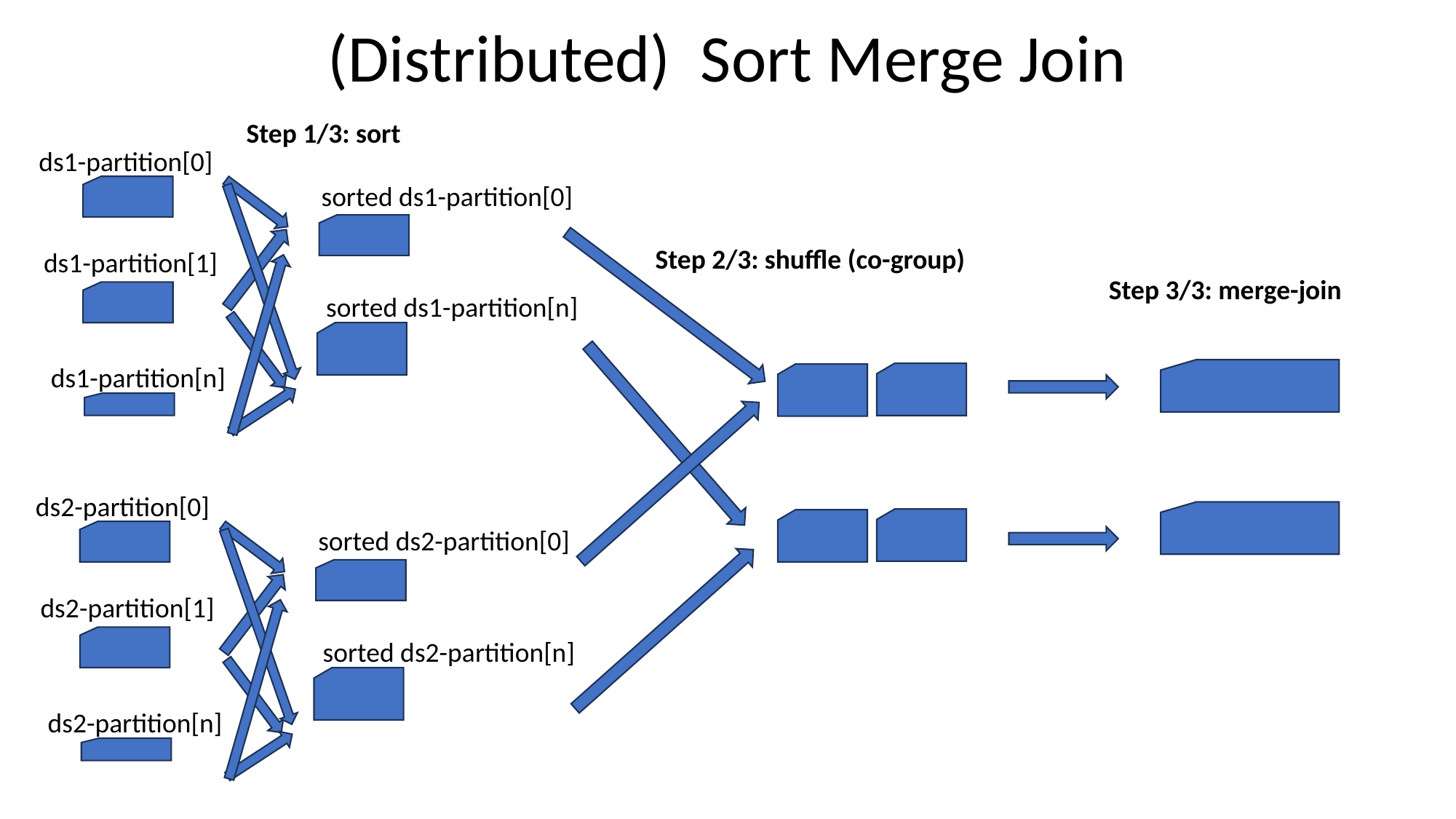

# (Distributed)  Sort Merge Join
Step 1/3: sort
ds1-partition[0]
sorted ds1-partition[0]

Step 2/3: shuffle (co-group)
ds1-partition[1]

Step 3/3: merge-join

sorted ds1-partition[n]

ds1-partition[n]

ds2-partition[0]

sorted ds2-partition[0]

ds2-partition[1]

sorted ds2-partition[n]

ds2-partition[n]